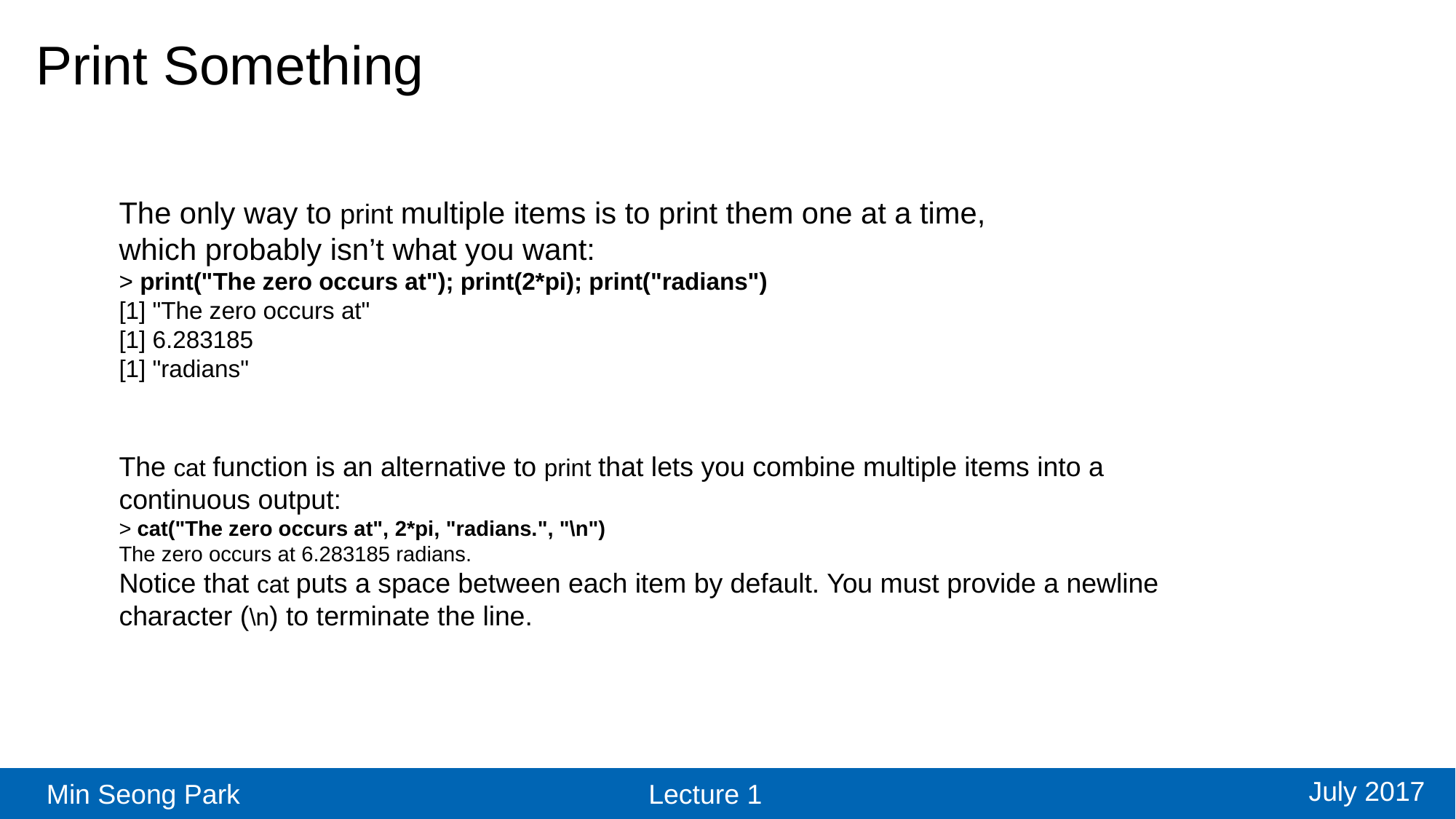

Print Something
The only way to print multiple items is to print them one at a time,
which probably isn’t what you want:
> print("The zero occurs at"); print(2*pi); print("radians")
[1] "The zero occurs at"
[1] 6.283185
[1] "radians"
The cat function is an alternative to print that lets you combine multiple items into a
continuous output:
> cat("The zero occurs at", 2*pi, "radians.", "\n")
The zero occurs at 6.283185 radians.
Notice that cat puts a space between each item by default. You must provide a newline
character (\n) to terminate the line.

July 2017
Min Seong Park
Lecture 1